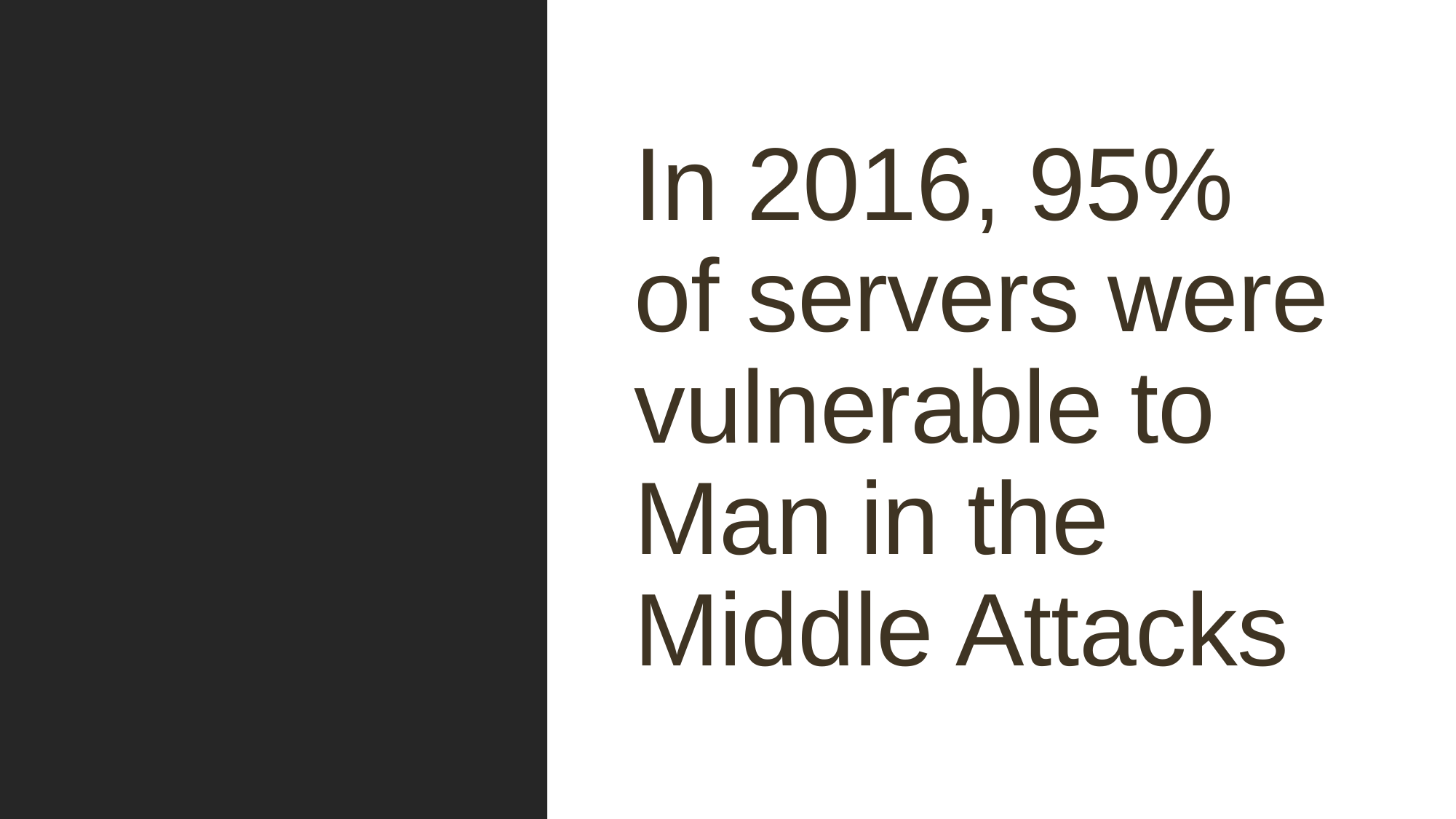

# In 2016, 95% of servers were vulnerable to Man in the Middle Attacks